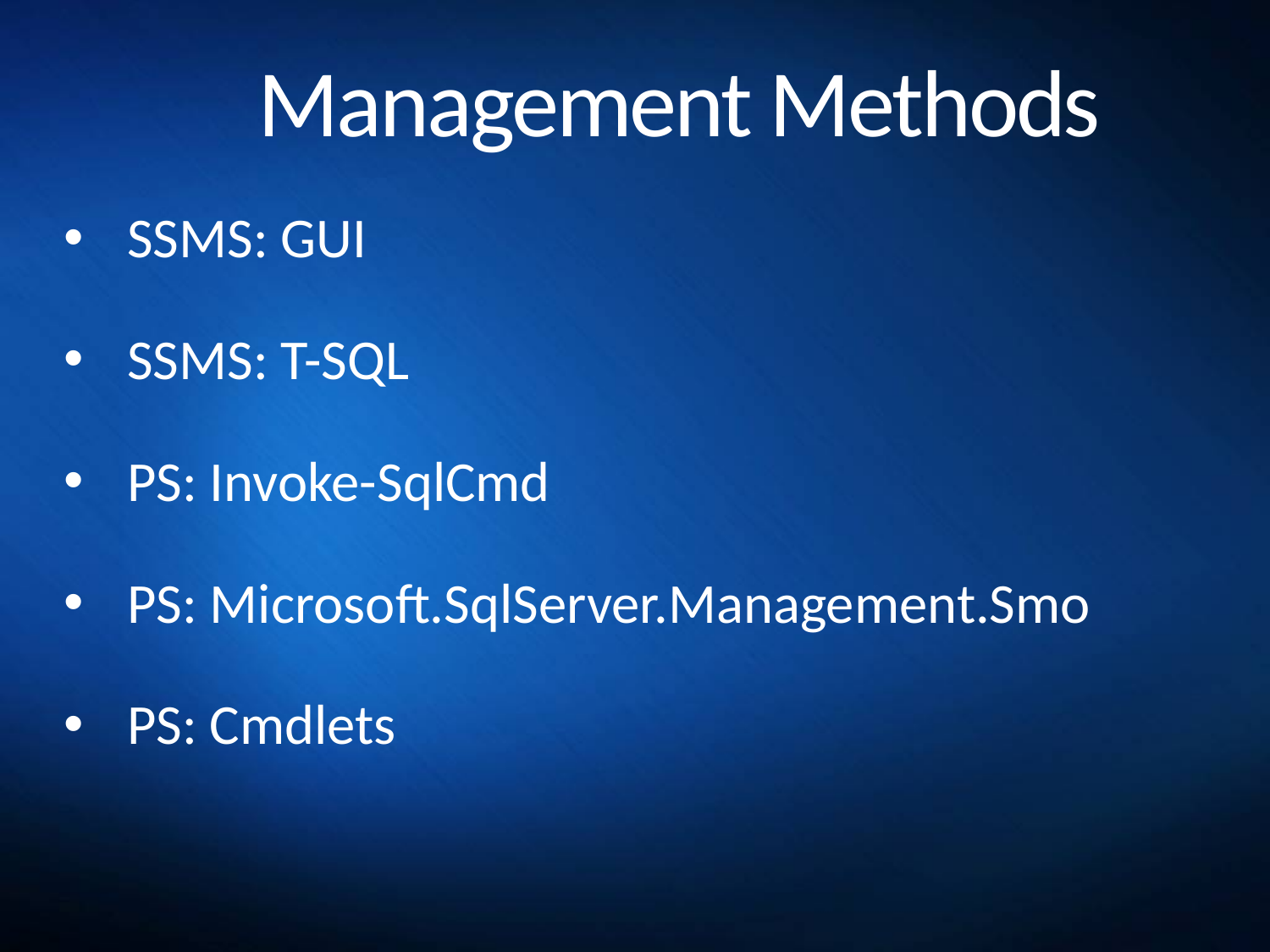

# Management Methods
SSMS: GUI

SSMS: T-SQL

PS: Invoke-SqlCmd

PS: Microsoft.SqlServer.Management.Smo

PS: Cmdlets